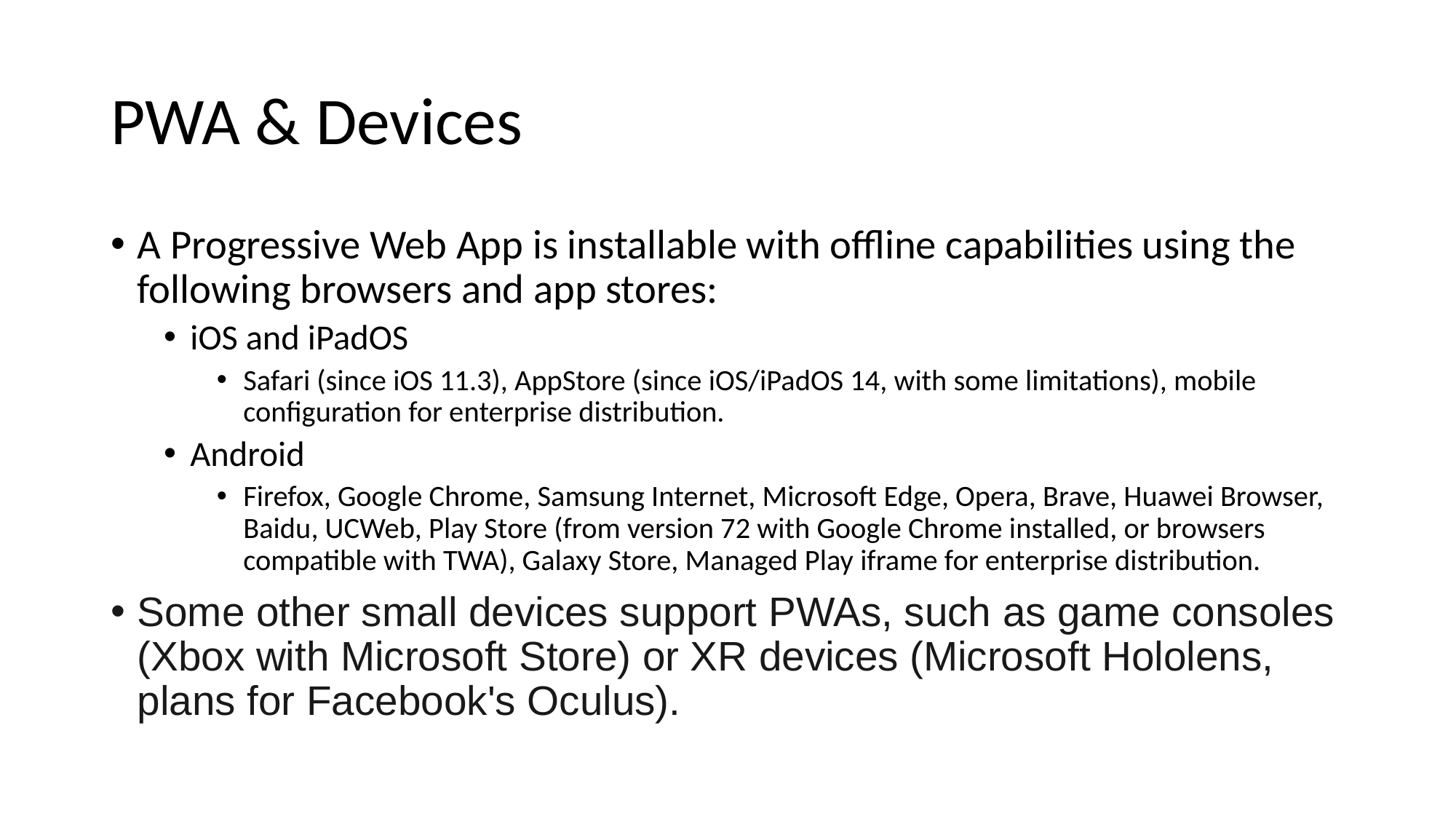

# PWA & Devices
A Progressive Web App is installable with offline capabilities using the following browsers and app stores:
iOS and iPadOS
Safari (since iOS 11.3), AppStore (since iOS/iPadOS 14, with some limitations), mobile configuration for enterprise distribution.
Android
Firefox, Google Chrome, Samsung Internet, Microsoft Edge, Opera, Brave, Huawei Browser, Baidu, UCWeb, Play Store (from version 72 with Google Chrome installed, or browsers compatible with TWA), Galaxy Store, Managed Play iframe for enterprise distribution.
Some other small devices support PWAs, such as game consoles (Xbox with Microsoft Store) or XR devices (Microsoft Hololens, plans for Facebook's Oculus).